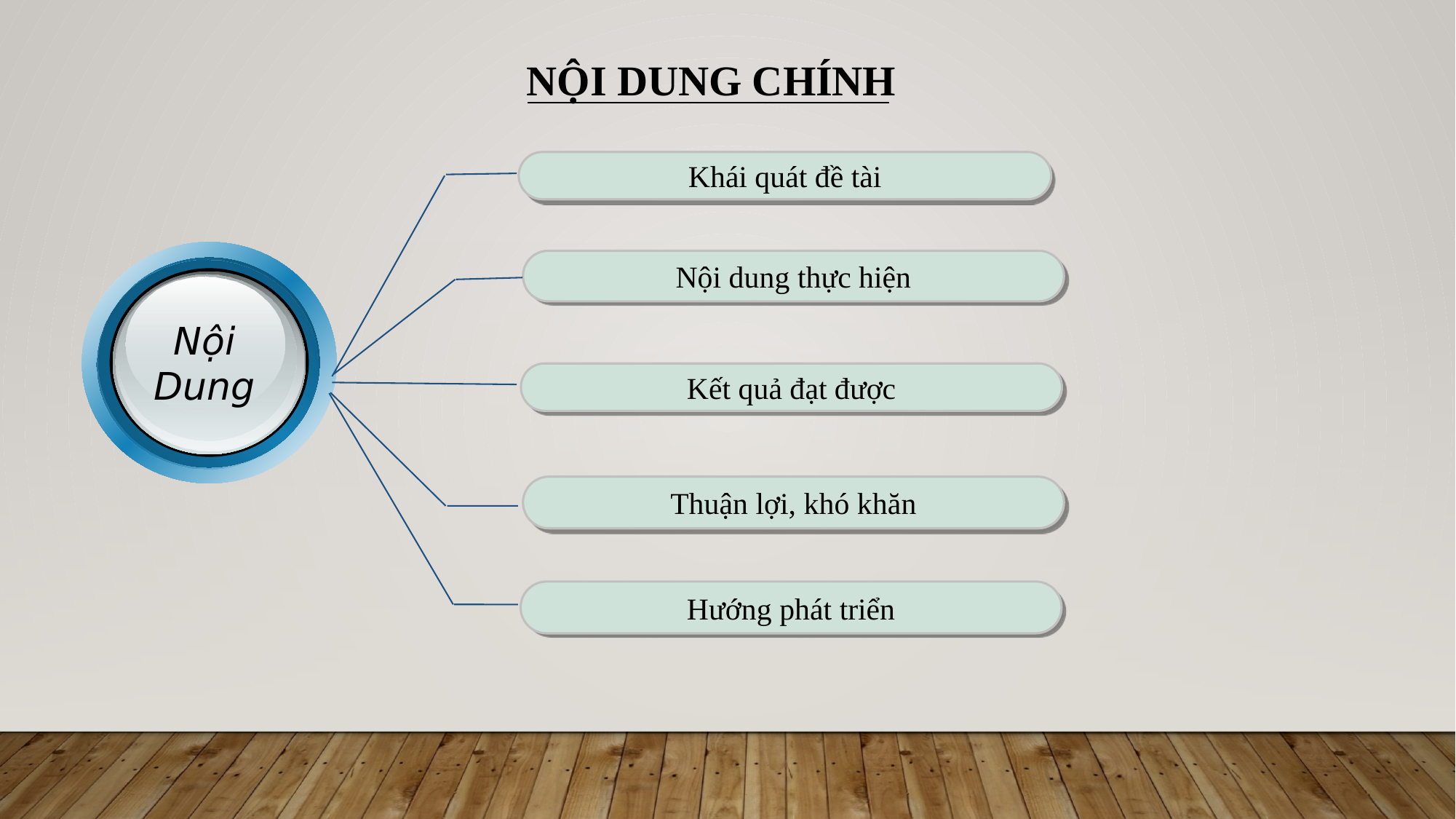

NỘI DUNG CHÍNH

Khái quát đề tài

Nội Dung
Nội dung thực hiện

2
Kết quả đạt được

Thuận lợi, khó khăn
Hướng phát triển